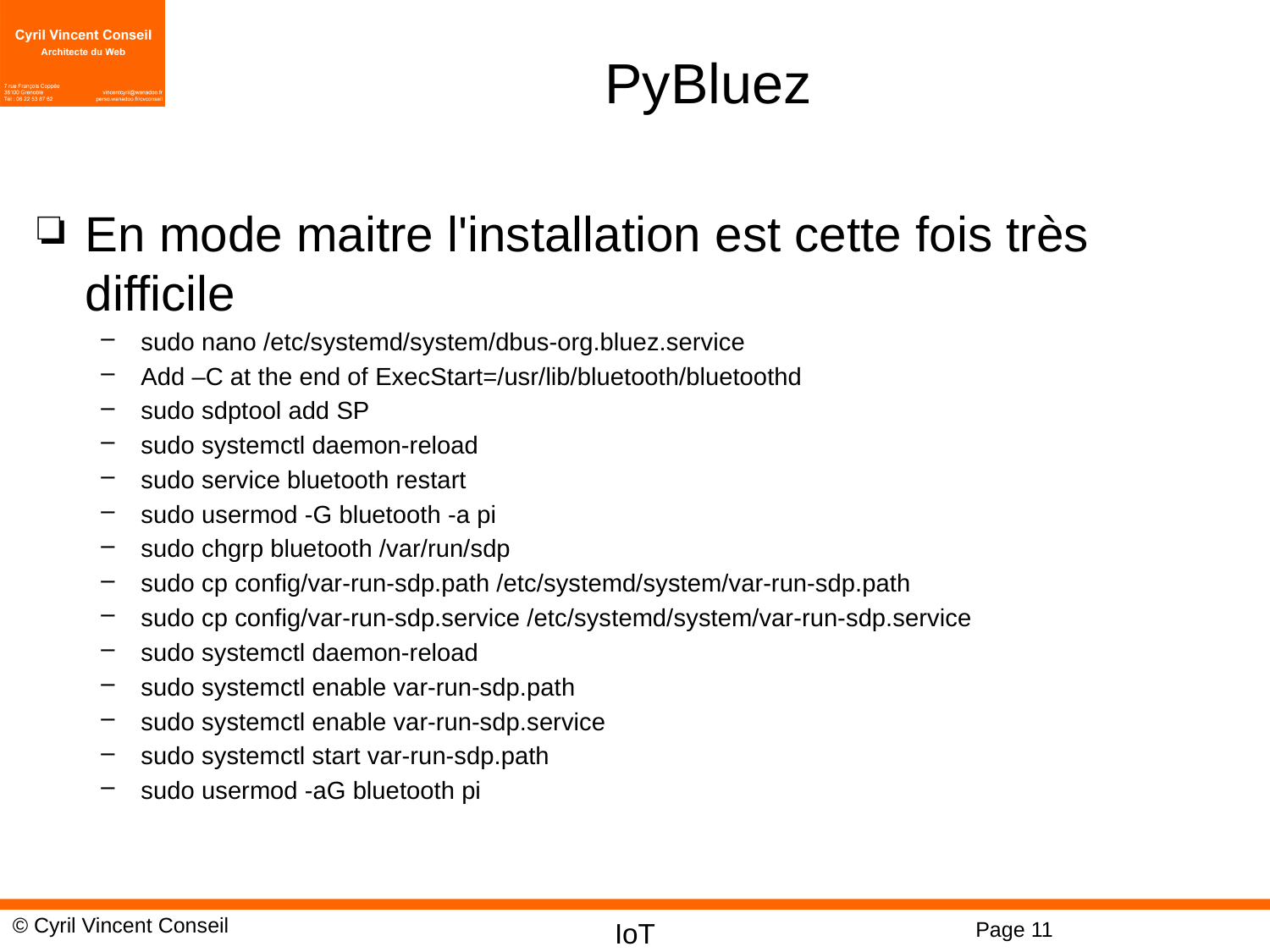

# PyBluez
En mode maitre l'installation est cette fois très difficile
sudo nano /etc/systemd/system/dbus-org.bluez.service
Add –C at the end of ExecStart=/usr/lib/bluetooth/bluetoothd
sudo sdptool add SP
sudo systemctl daemon-reload
sudo service bluetooth restart
sudo usermod -G bluetooth -a pi
sudo chgrp bluetooth /var/run/sdp
sudo cp config/var-run-sdp.path /etc/systemd/system/var-run-sdp.path
sudo cp config/var-run-sdp.service /etc/systemd/system/var-run-sdp.service
sudo systemctl daemon-reload
sudo systemctl enable var-run-sdp.path
sudo systemctl enable var-run-sdp.service
sudo systemctl start var-run-sdp.path
sudo usermod -aG bluetooth pi